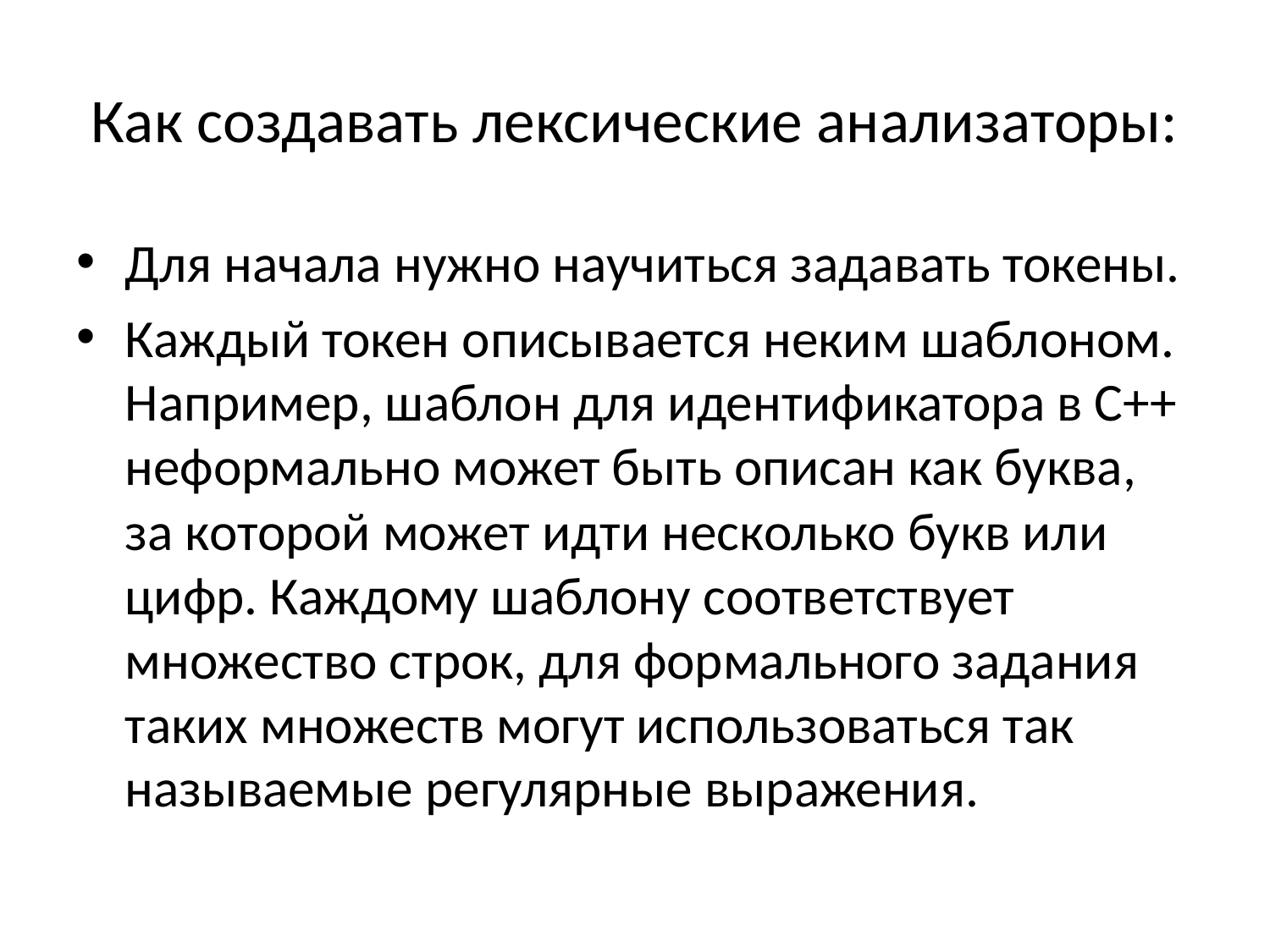

# Как создавать лексические анализаторы:
Для начала нужно научиться задавать токены.
Каждый токен описывается неким шаблоном. Например, шаблон для идентификатора в С++ неформально может быть описан как буква, за которой может идти несколько букв или цифр. Каждому шаблону соответствует множество строк, для формального задания таких множеств могут использоваться так называемые регулярные выражения.